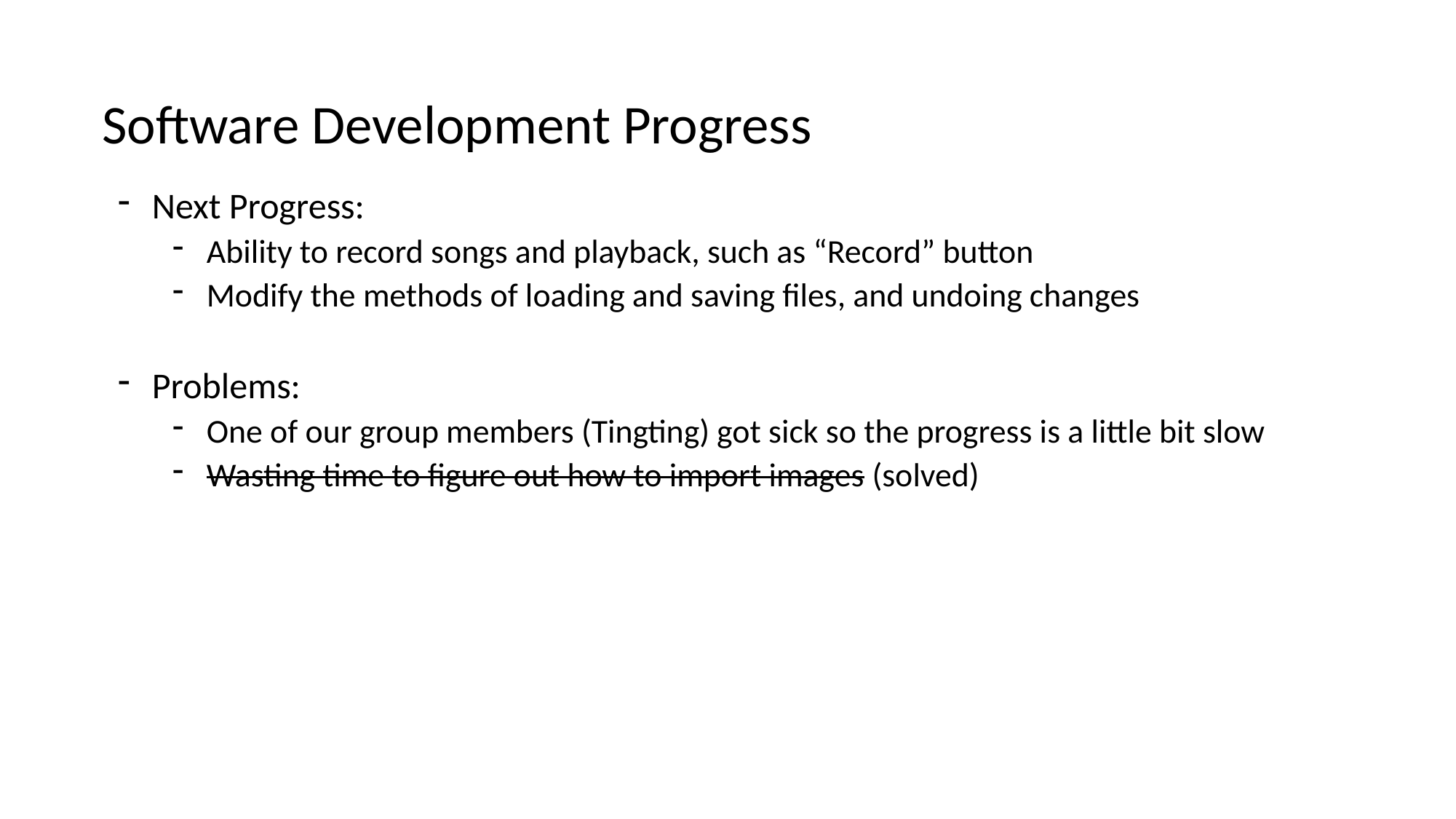

# Software Development Progress
Next Progress:
Ability to record songs and playback, such as “Record” button
Modify the methods of loading and saving files, and undoing changes

Problems:
One of our group members (Tingting) got sick so the progress is a little bit slow
Wasting time to figure out how to import images (solved)